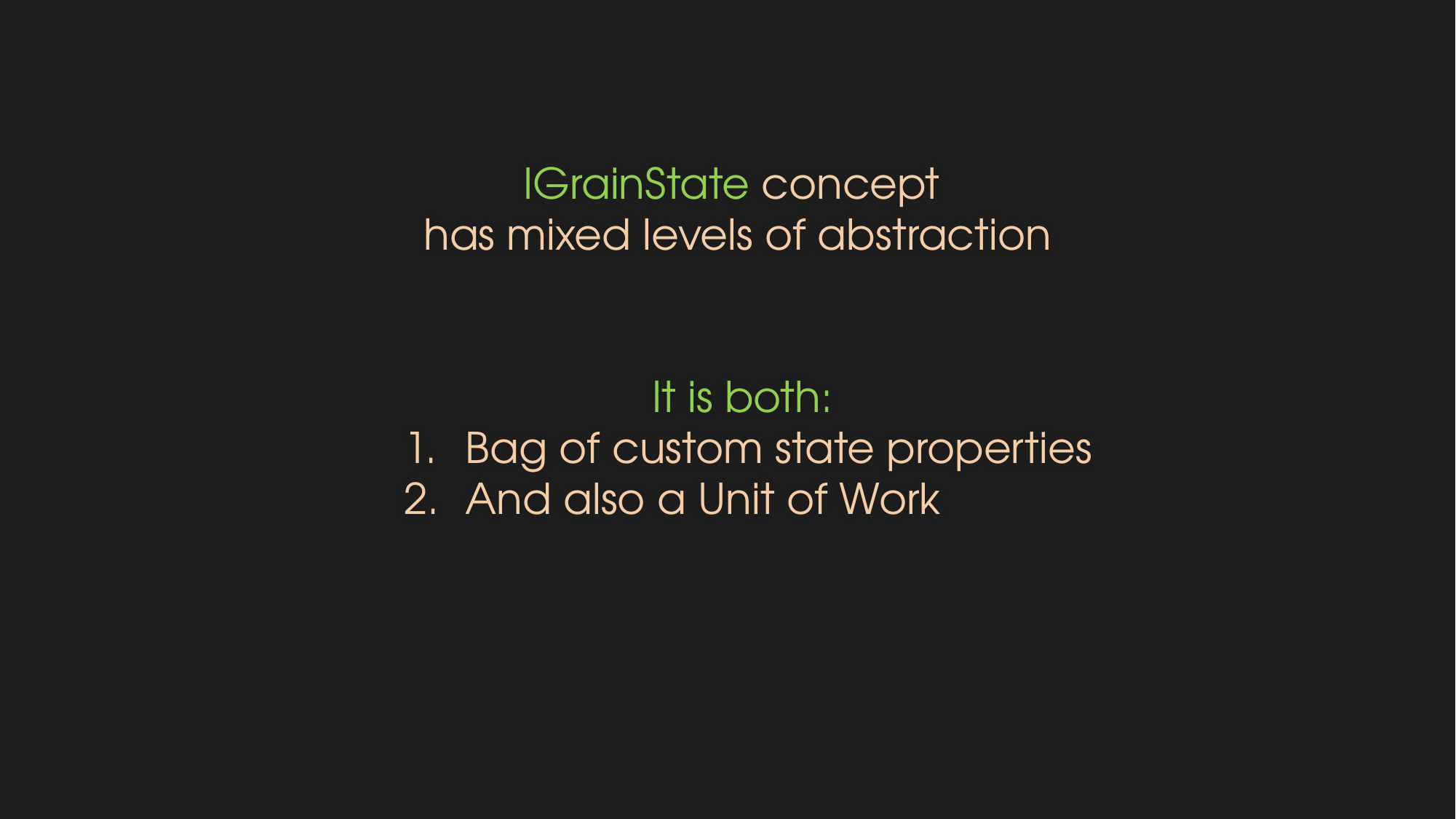

IGrainState concept
has mixed levels of abstraction
It is both:
Bag of custom state properties
And also a Unit of Work